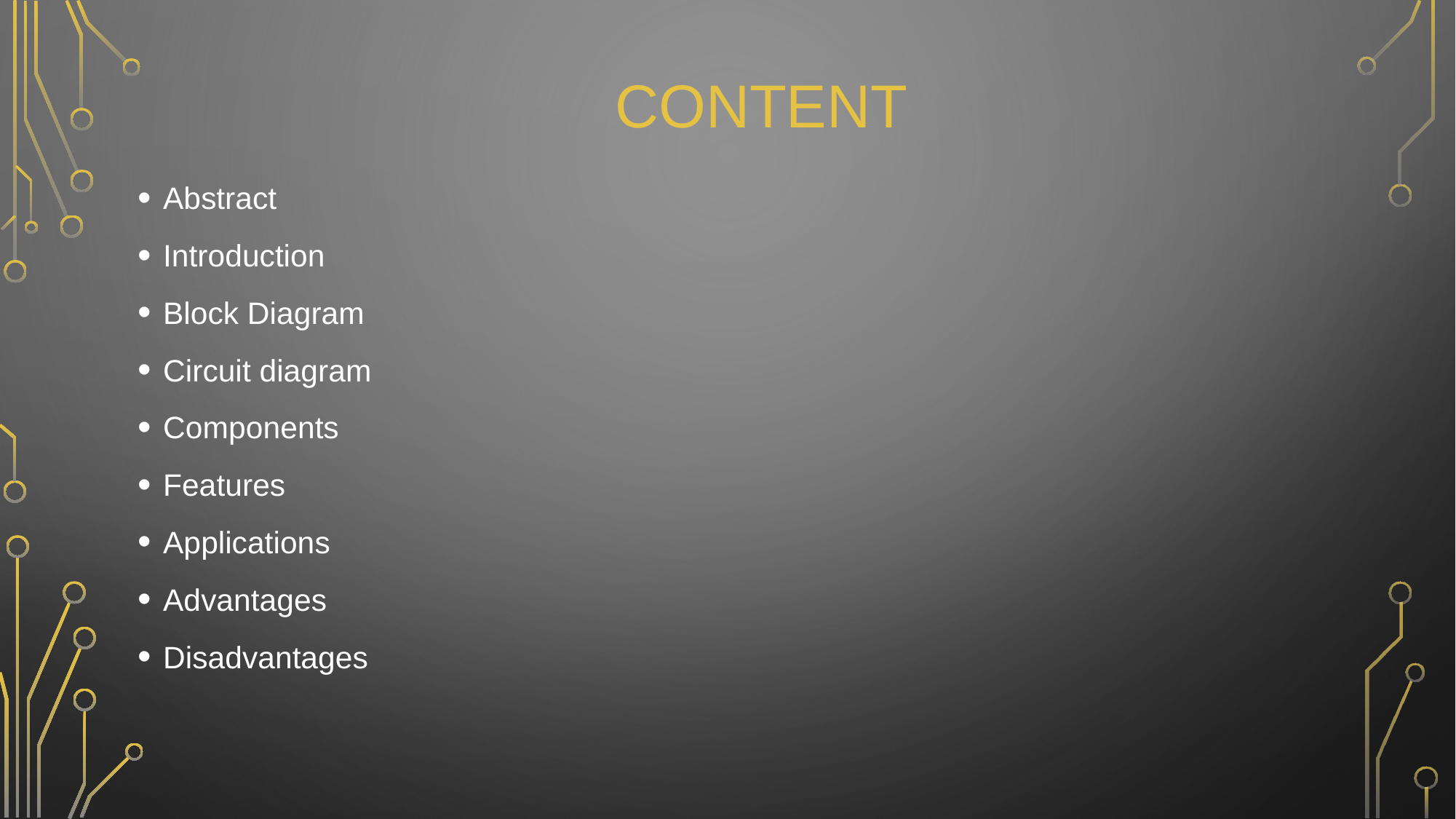

# content
Abstract
Introduction
Block Diagram
Circuit diagram
Components
Features
Applications
Advantages
Disadvantages